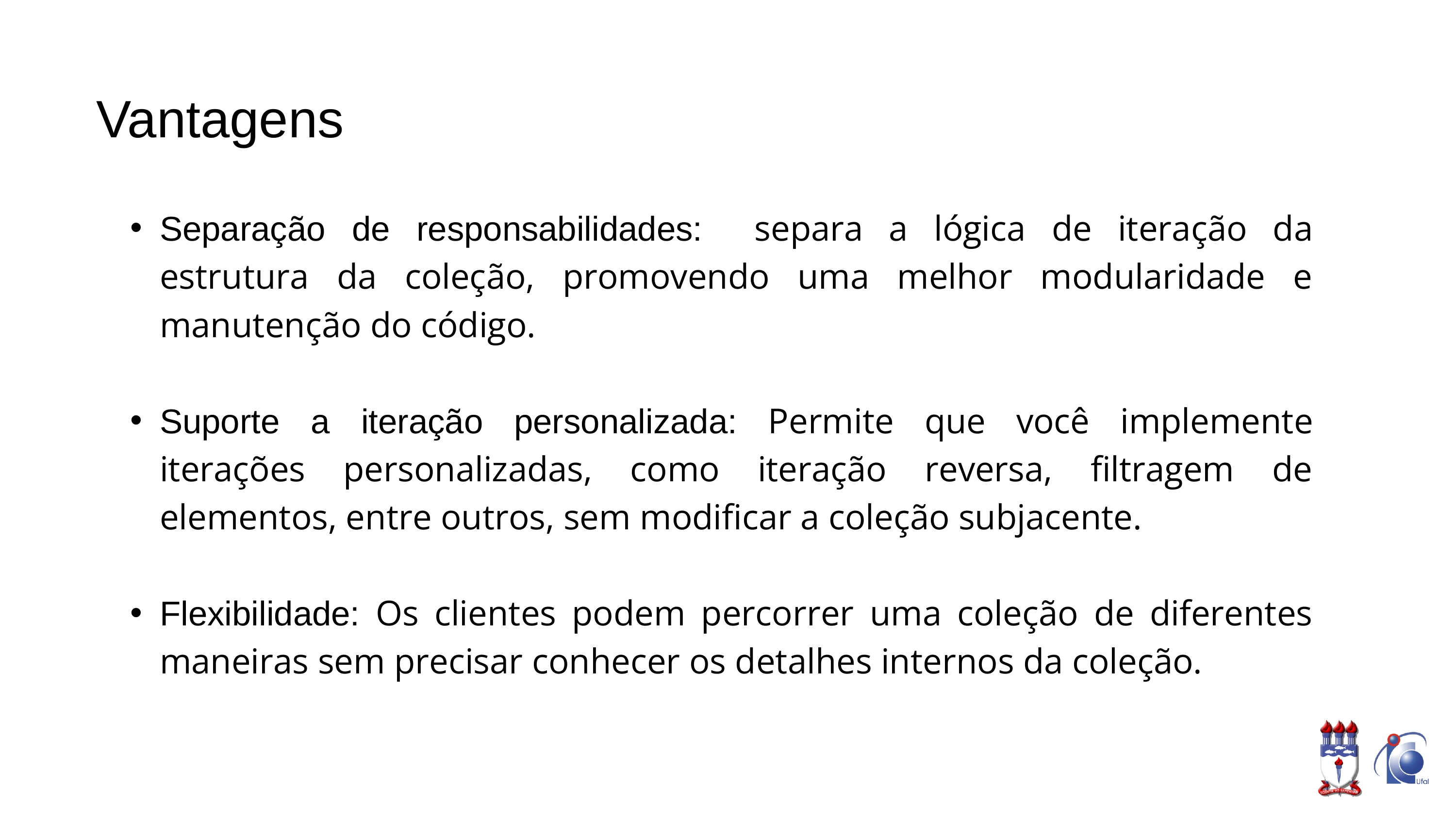

Vantagens
Separação de responsabilidades:  separa a lógica de iteração da estrutura da coleção, promovendo uma melhor modularidade e manutenção do código.

Suporte a iteração personalizada: Permite que você implemente iterações personalizadas, como iteração reversa, filtragem de elementos, entre outros, sem modificar a coleção subjacente.

Flexibilidade: Os clientes podem percorrer uma coleção de diferentes maneiras sem precisar conhecer os detalhes internos da coleção.